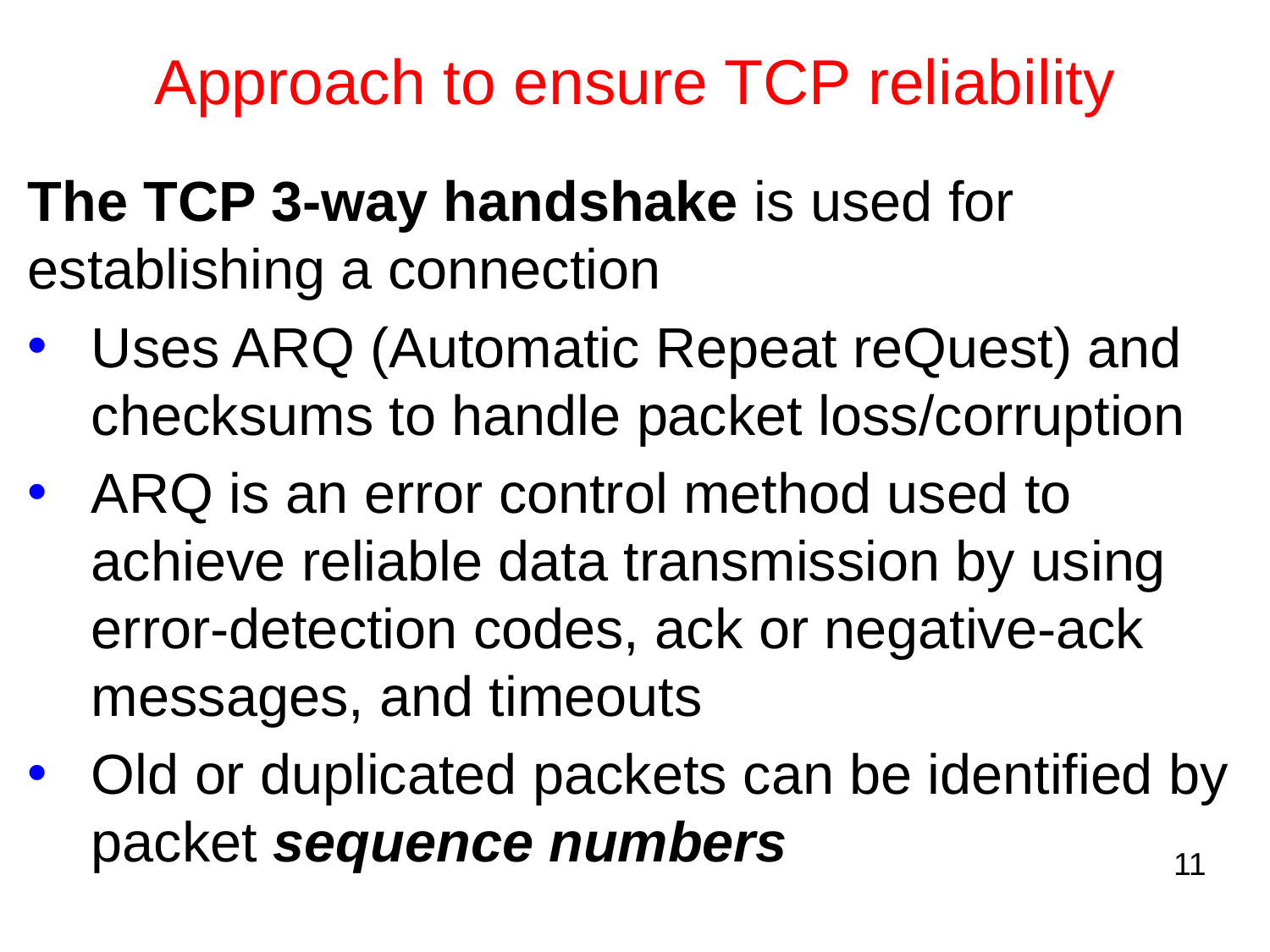

# Approach to ensure TCP reliability
The TCP 3-way handshake is used for establishing a connection
Uses ARQ (Automatic Repeat reQuest) and checksums to handle packet loss/corruption
ARQ is an error control method used to achieve reliable data transmission by using error-detection codes, ack or negative-ack messages, and timeouts
Old or duplicated packets can be identified by packet sequence numbers